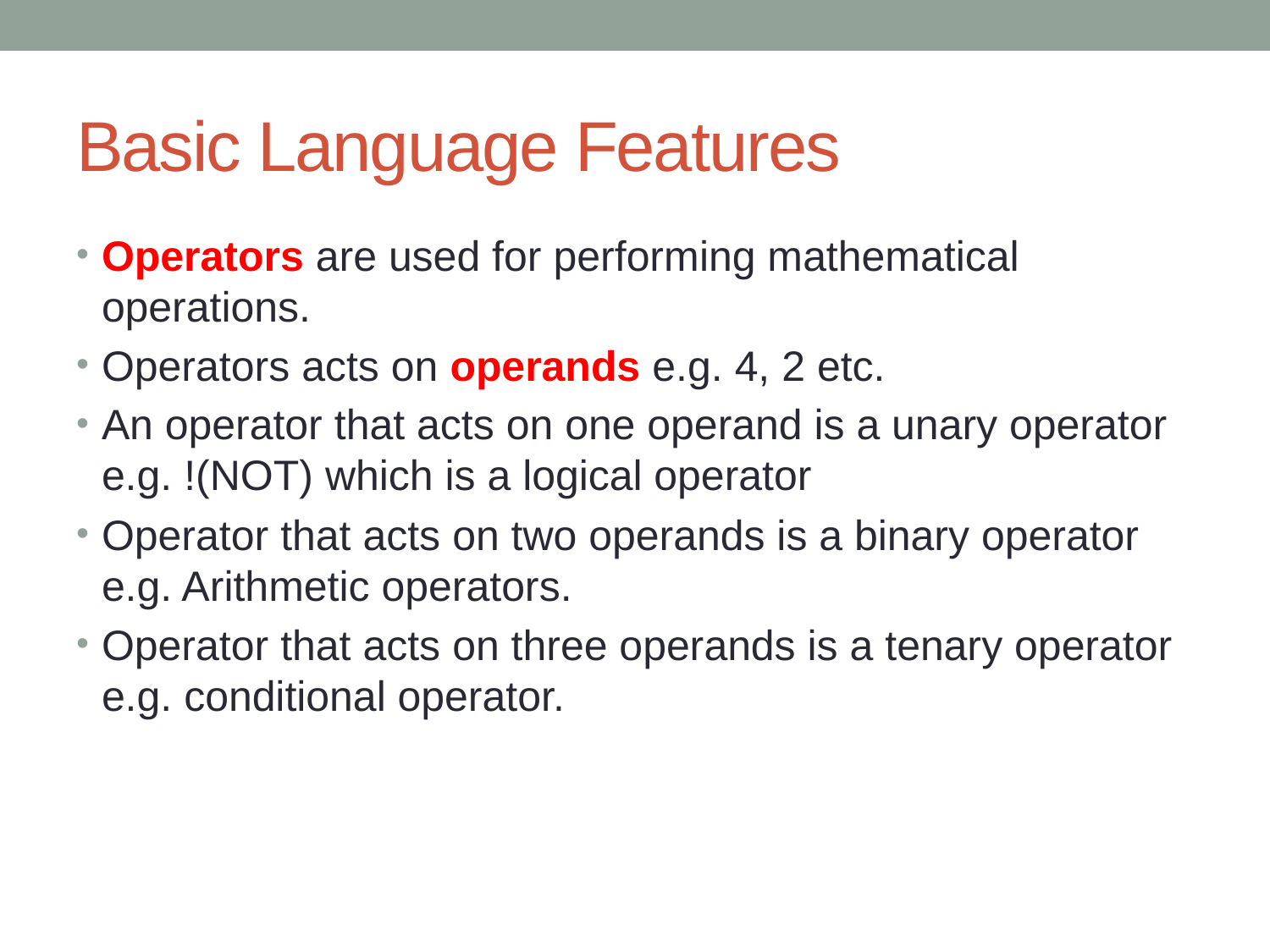

# Basic Language Features
Operators are used for performing mathematical operations.
Operators acts on operands e.g. 4, 2 etc.
An operator that acts on one operand is a unary operator e.g. !(NOT) which is a logical operator
Operator that acts on two operands is a binary operator e.g. Arithmetic operators.
Operator that acts on three operands is a tenary operator e.g. conditional operator.